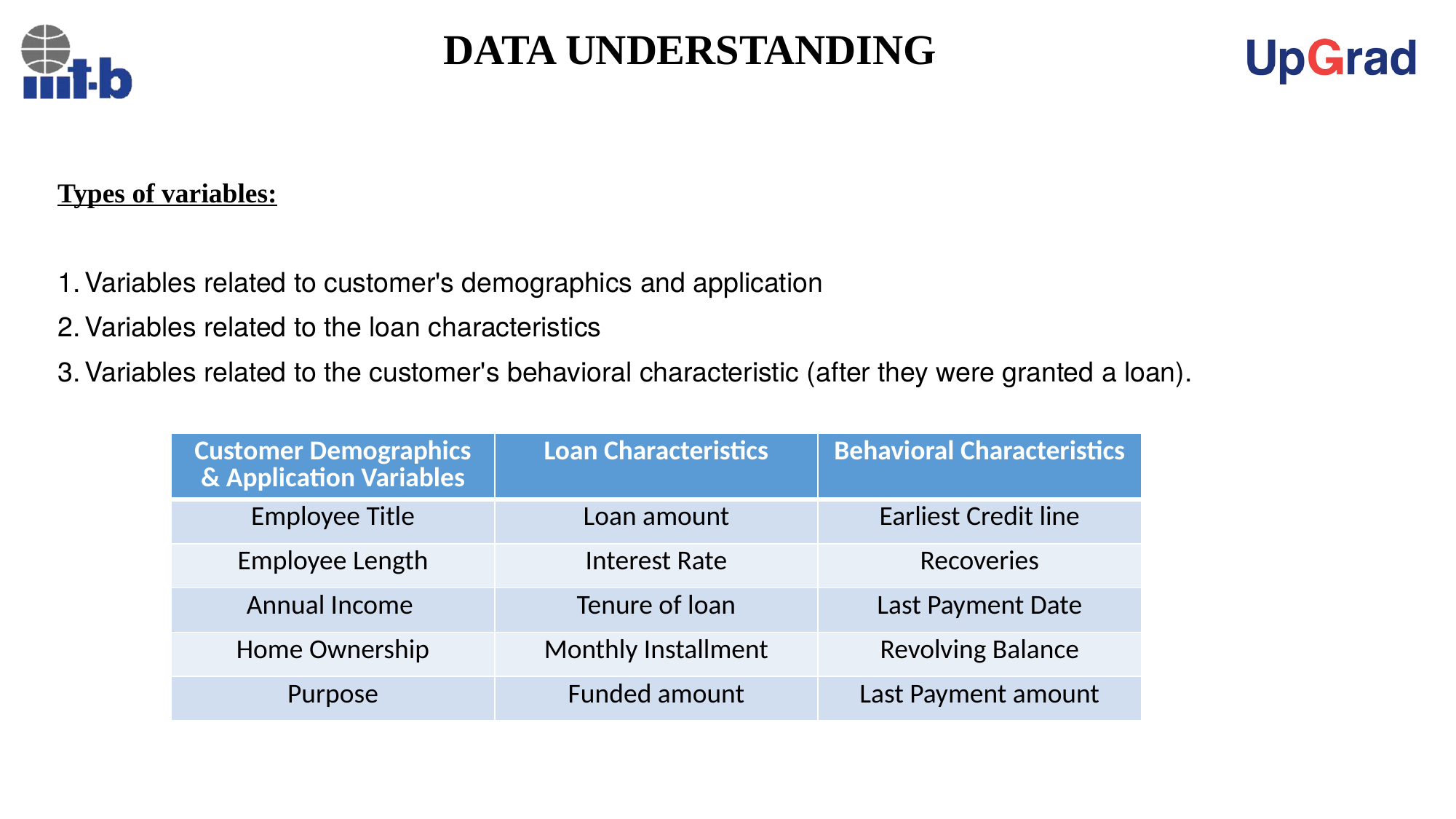

# DATA UNDERSTANDING
Types of variables:

Variables related to customer's demographics and application
Variables related to the loan characteristics
Variables related to the customer's behavioral characteristic (after they were granted a loan).

| Customer Demographics & Application Variables | Loan Characteristics | Behavioral Characteristics |
| --- | --- | --- |
| Employee Title | Loan amount | Earliest Credit line |
| Employee Length | Interest Rate | Recoveries |
| Annual Income | Tenure of loan | Last Payment Date |
| Home Ownership | Monthly Installment | Revolving Balance |
| Purpose | Funded amount | Last Payment amount |